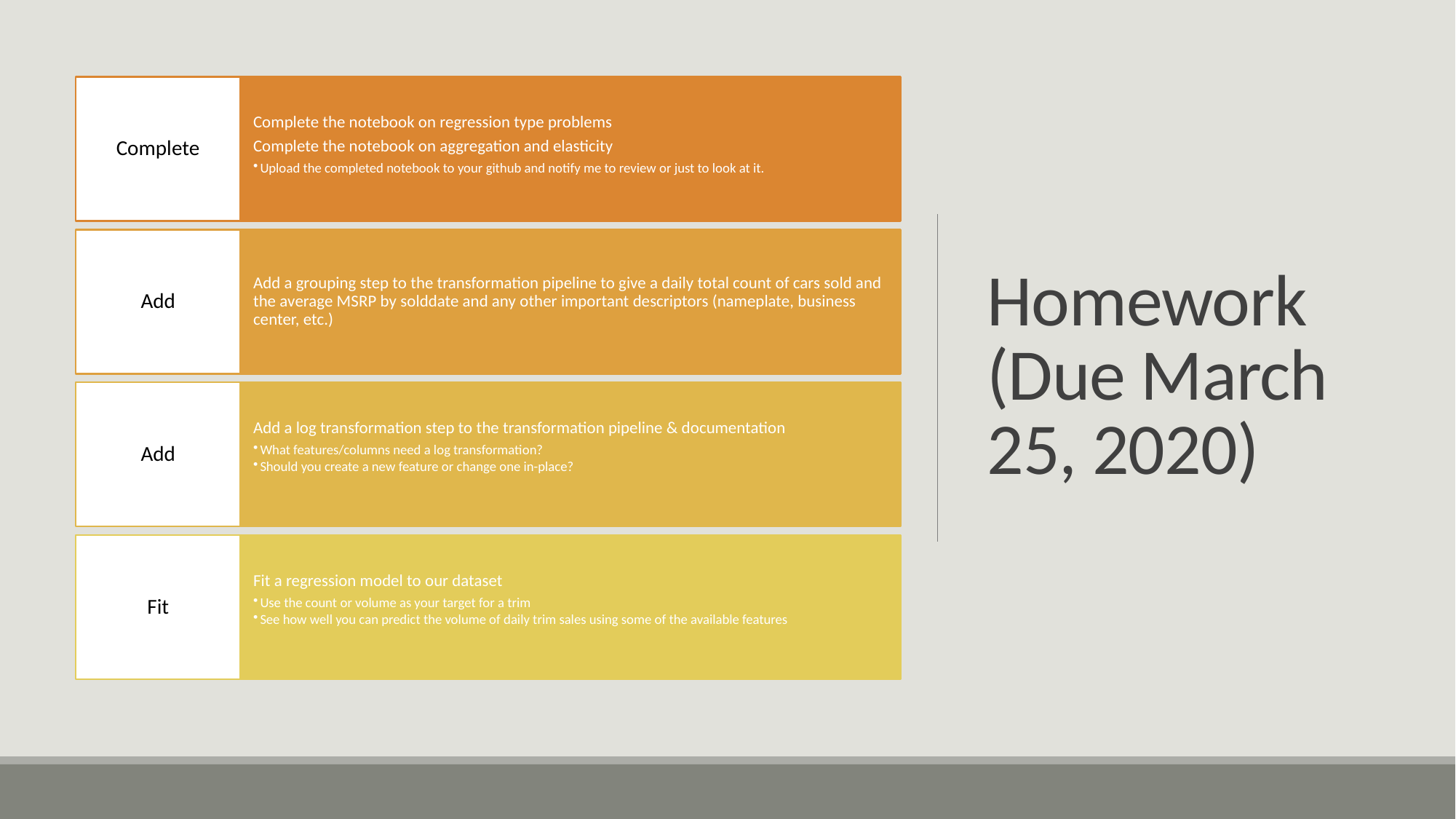

# Homework (Due March 25, 2020)
Complete the notebook on regression type problems
Complete the notebook on aggregation and elasticity
Upload the completed notebook to your github and notify me to review or just to look at it.
Complete
Add a grouping step to the transformation pipeline to give a daily total count of cars sold and the average MSRP by solddate and any other important descriptors (nameplate, business center, etc.)
Add
Add a log transformation step to the transformation pipeline & documentation
What features/columns need a log transformation?
Should you create a new feature or change one in-place?
Add
Fit a regression model to our dataset
Use the count or volume as your target for a trim
See how well you can predict the volume of daily trim sales using some of the available features
Fit